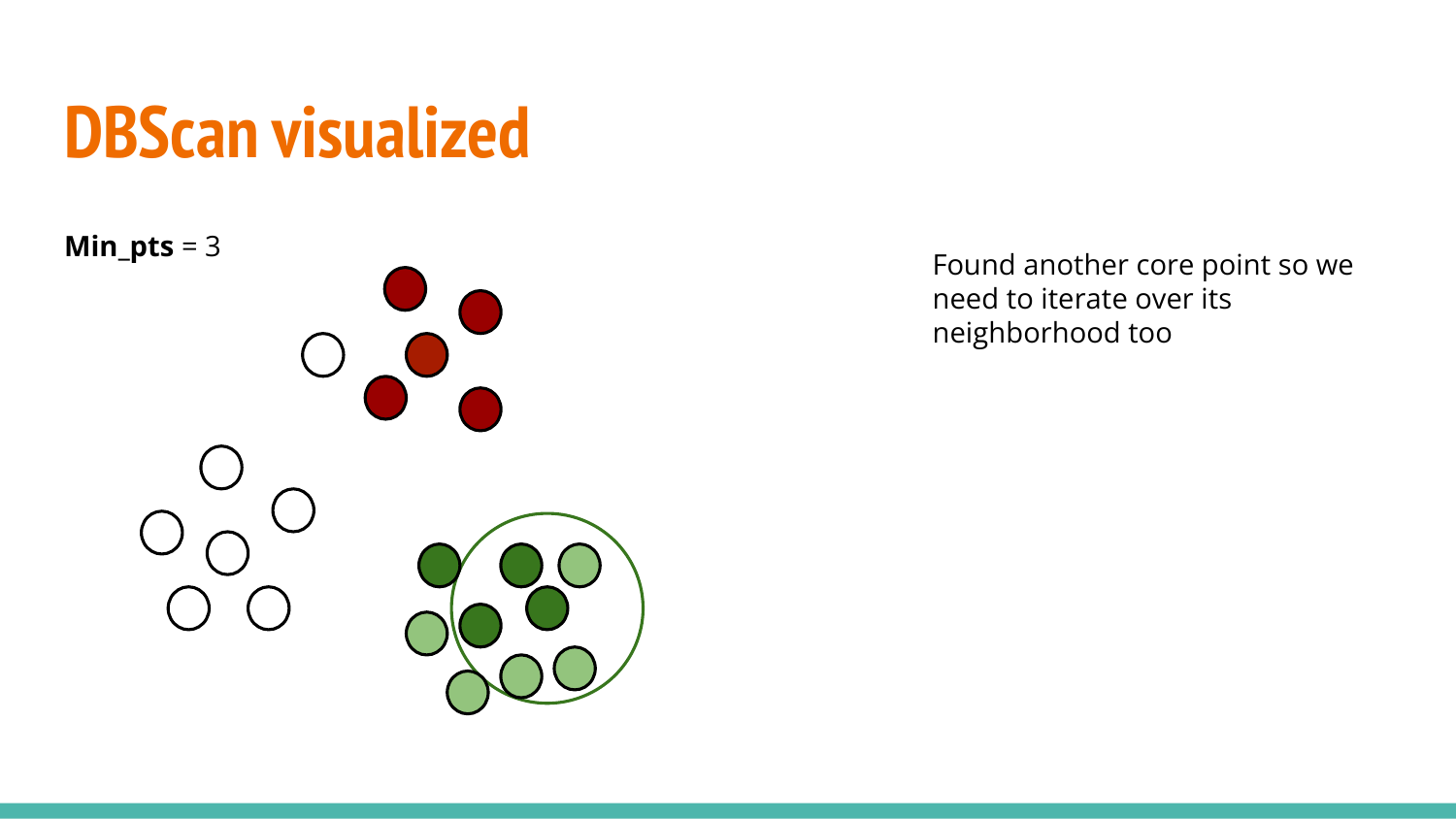

# DBScan visualized
Min_pts = 3

Found another core point so we need to iterate over its neighborhood too